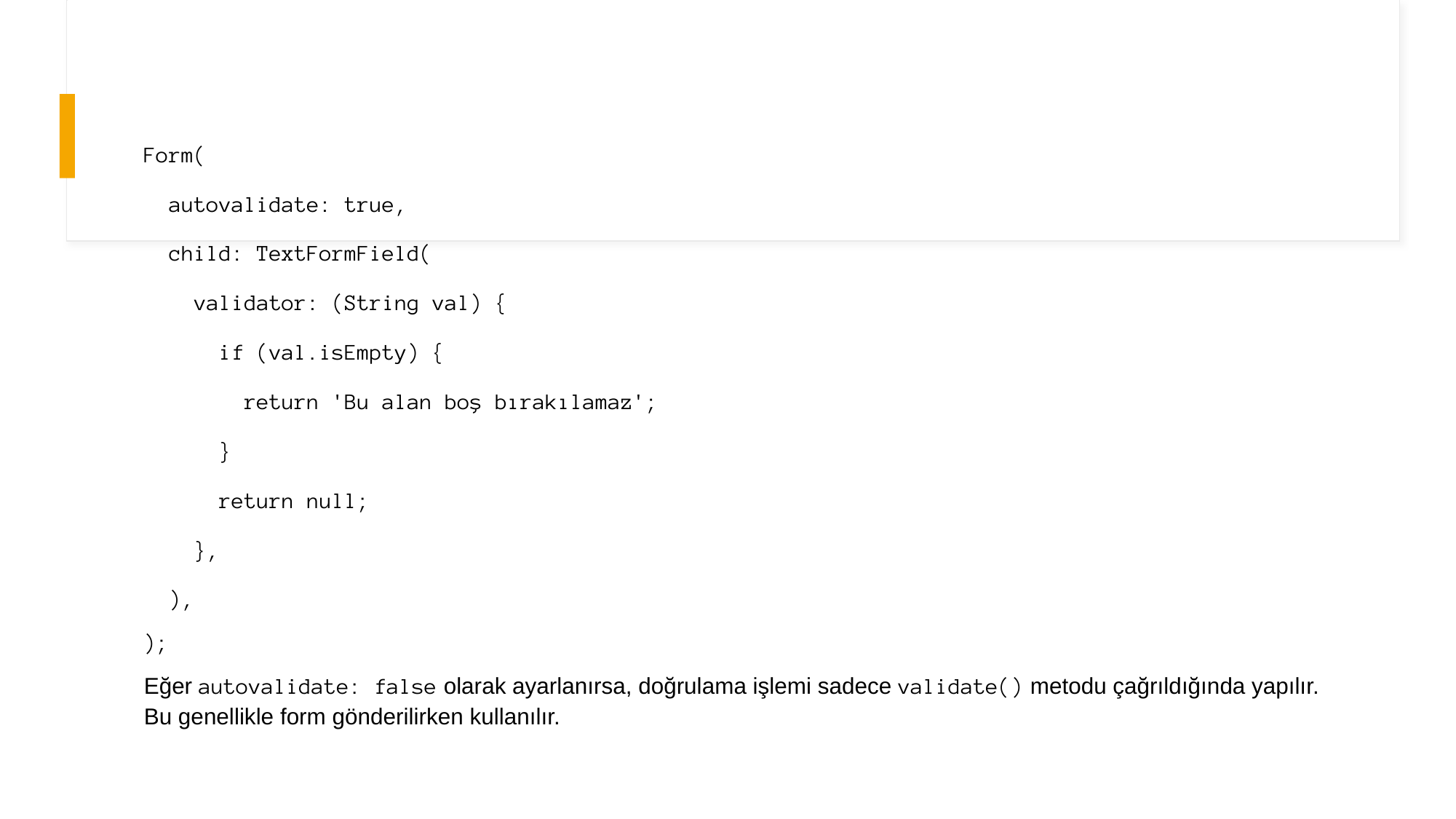

Form(
  autovalidate: true,
  child: TextFormField(
    validator: (String val) {
      if (val.isEmpty) {
        return 'Bu alan boş bırakılamaz';
      }
      return null;
    },
  ),
);
Eğer autovalidate: false olarak ayarlanırsa, doğrulama işlemi sadece validate() metodu çağrıldığında yapılır. Bu genellikle form gönderilirken kullanılır.